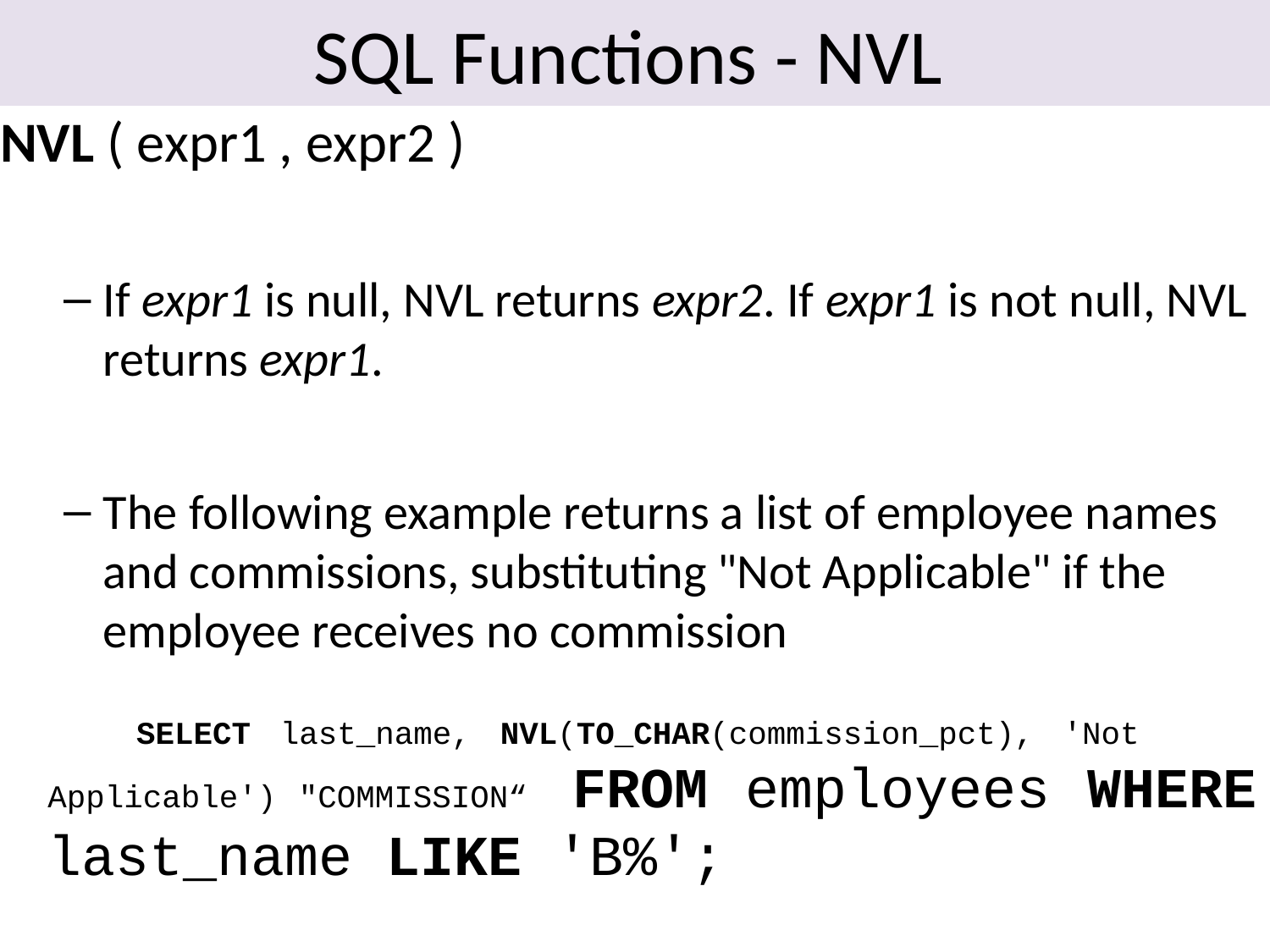

SQL Functions - NVL
NVL ( expr1 , expr2 )

If expr1 is null, NVL returns expr2. If expr1 is not null, NVL returns expr1.

The following example returns a list of employee names and commissions, substituting "Not Applicable" if the employee receives no commission

	   SELECT last_name, NVL(TO_CHAR(commission_pct), 'Not     Applicable') "COMMISSION“  FROM employees WHERE last_name LIKE 'B%';
144